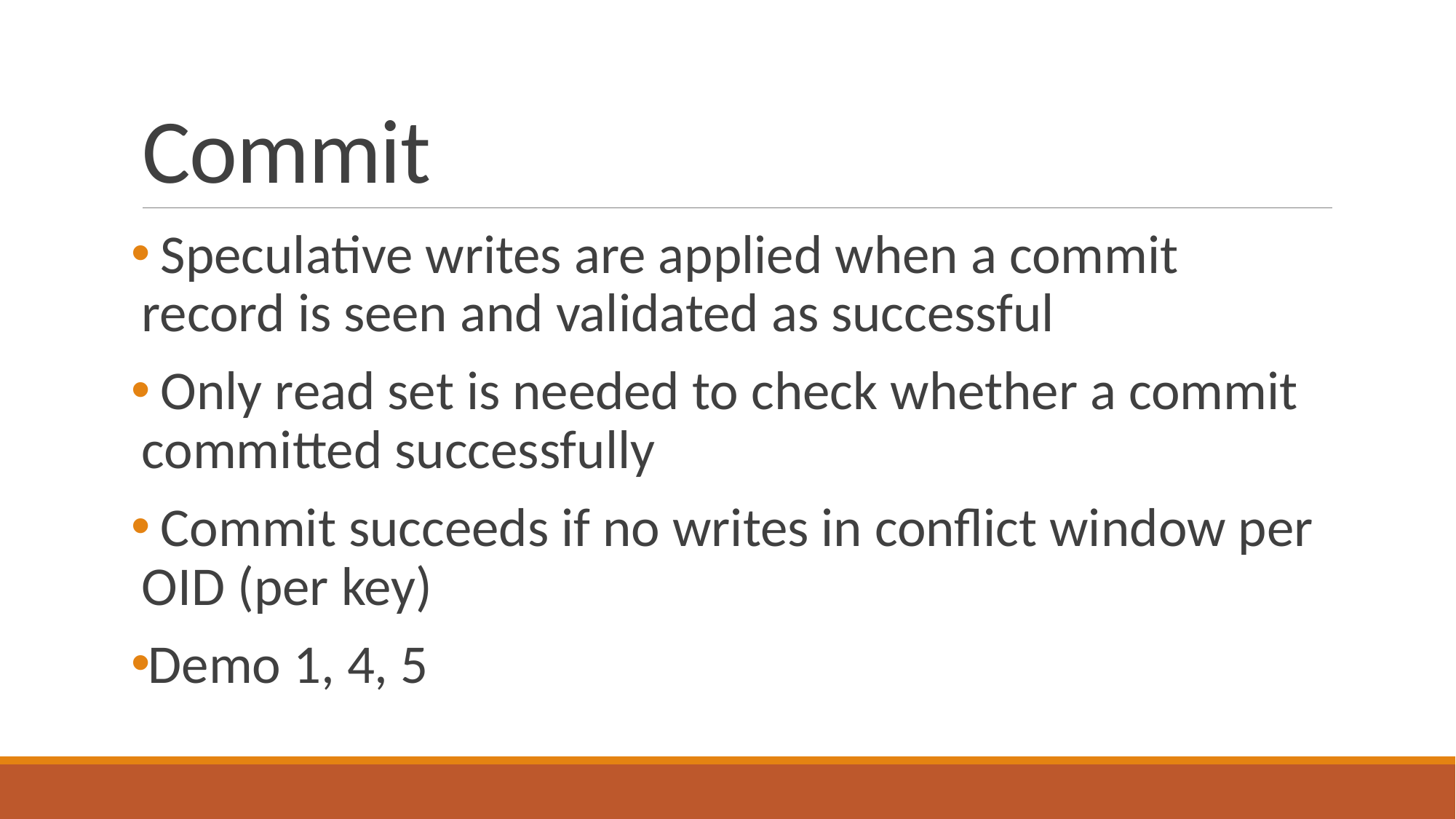

# Commit
 Speculative writes are applied when a commit record is seen and validated as successful
 Only read set is needed to check whether a commit committed successfully
 Commit succeeds if no writes in conflict window per OID (per key)
Demo 1, 4, 5